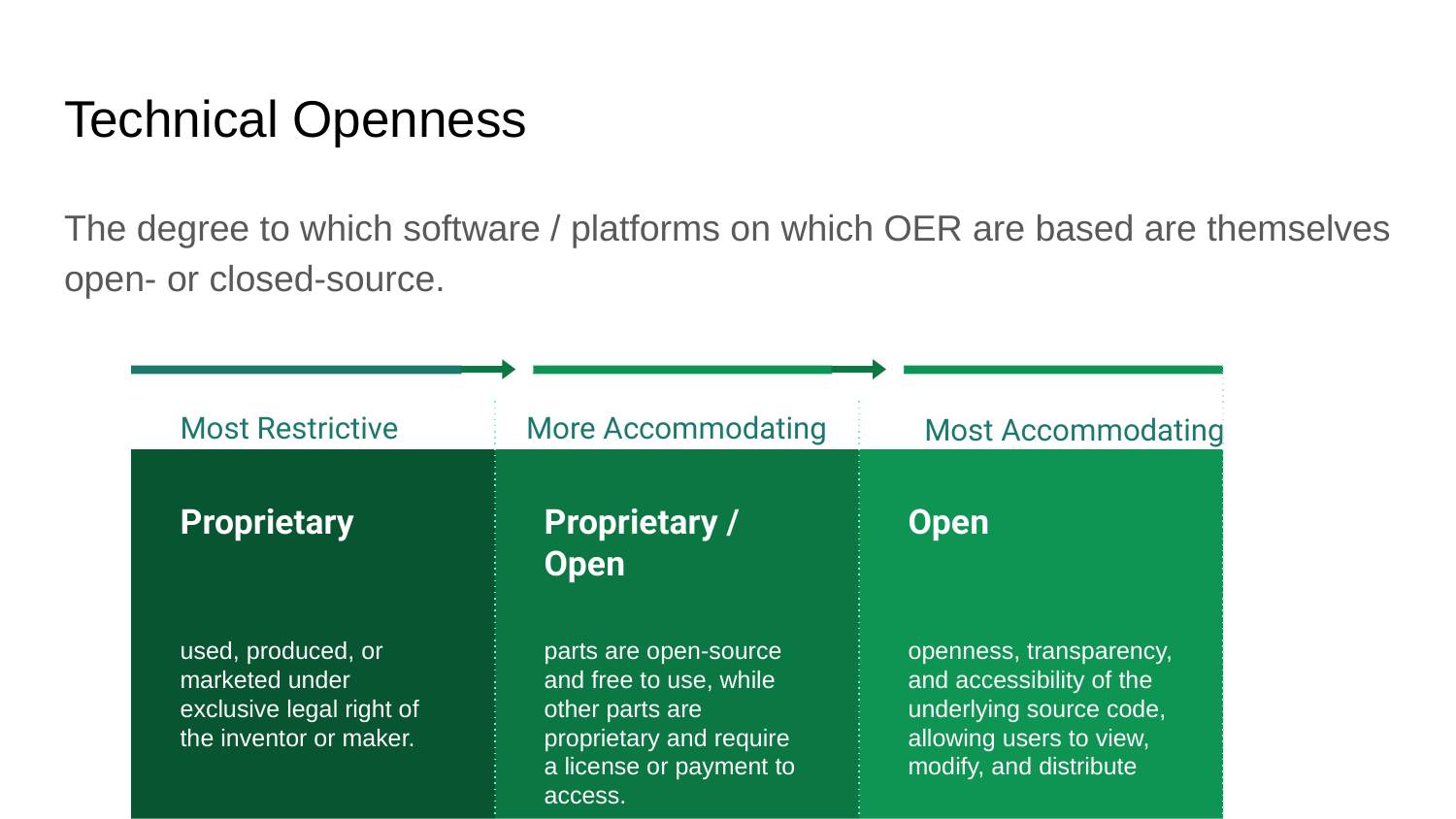

# Technical Openness
The degree to which software / platforms on which OER are based are themselves open- or closed-source.

Most Restrictive
Proprietary
used, produced, or marketed under exclusive legal right of the inventor or maker.

More Accommodating
Proprietary / Open
parts are open-source and free to use, while other parts are proprietary and require a license or payment to access.

Most Accommodating

Open
openness, transparency, and accessibility of the underlying source code, allowing users to view, modify, and distribute